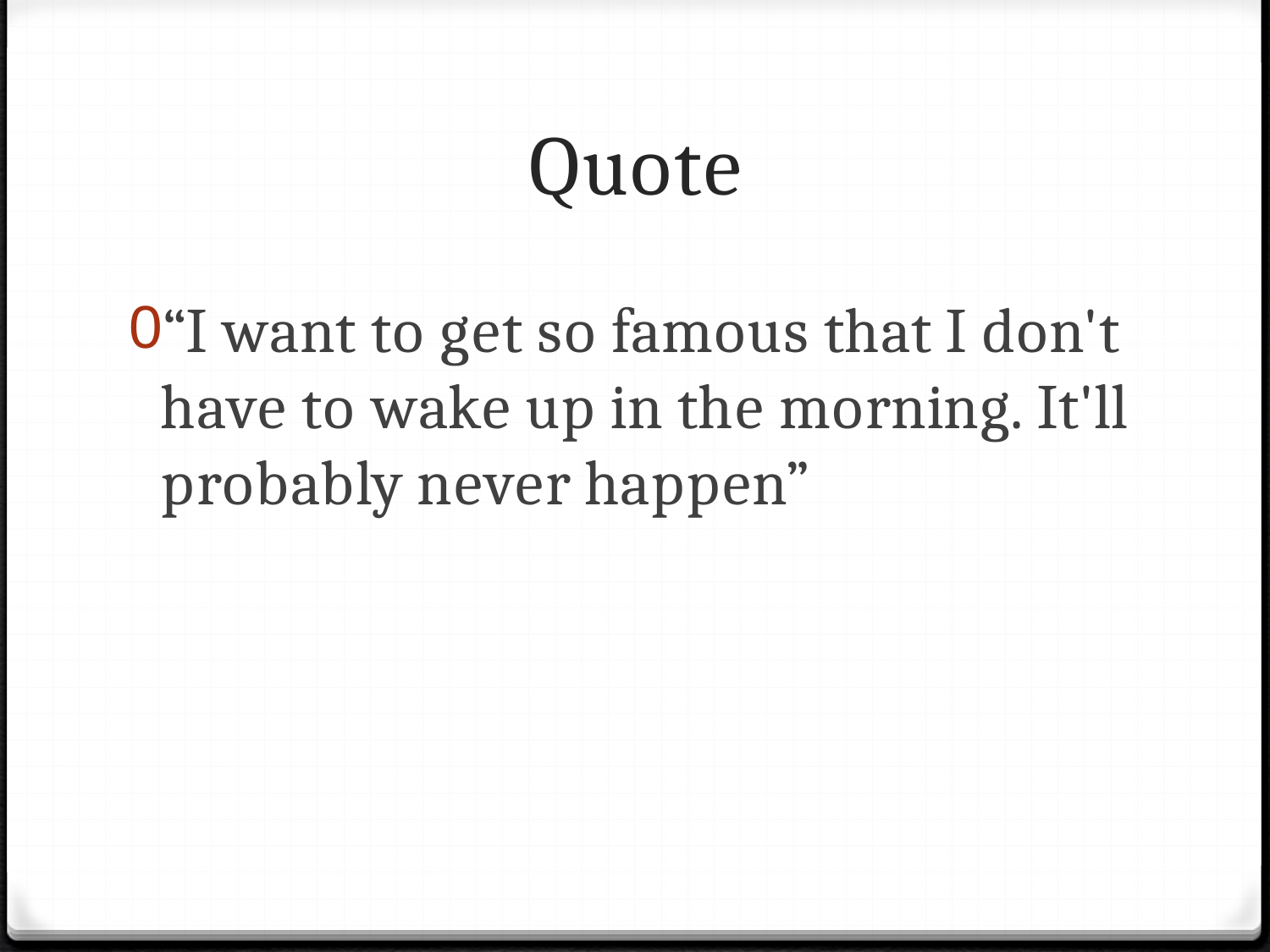

# Quote
“I want to get so famous that I don't have to wake up in the morning. It'll probably never happen”